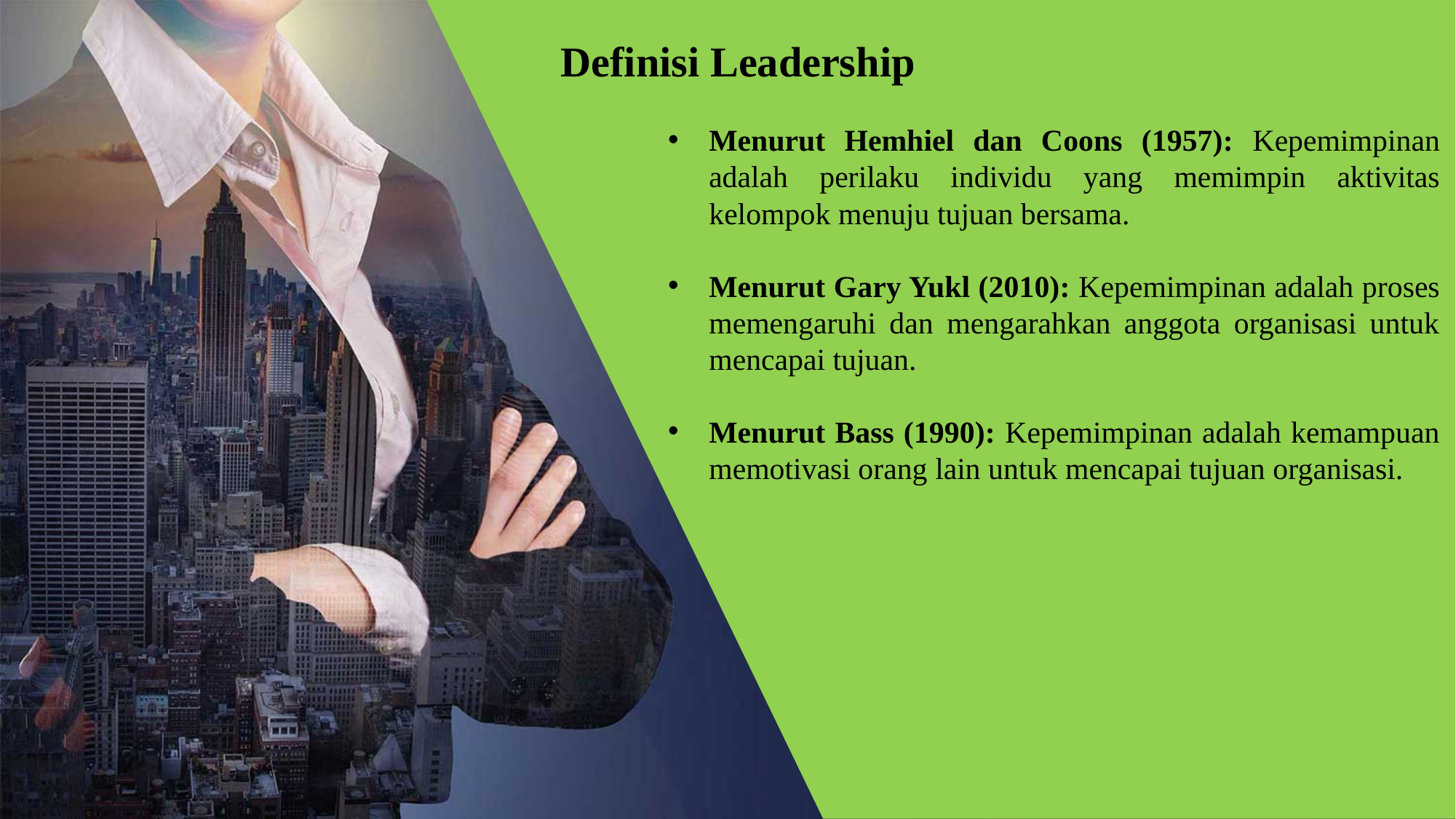

Definisi Leadership
Menurut Hemhiel dan Coons (1957): Kepemimpinan adalah perilaku individu yang memimpin aktivitas kelompok menuju tujuan bersama.

Menurut Gary Yukl (2010): Kepemimpinan adalah proses memengaruhi dan mengarahkan anggota organisasi untuk mencapai tujuan.

Menurut Bass (1990): Kepemimpinan adalah kemampuan memotivasi orang lain untuk mencapai tujuan organisasi.